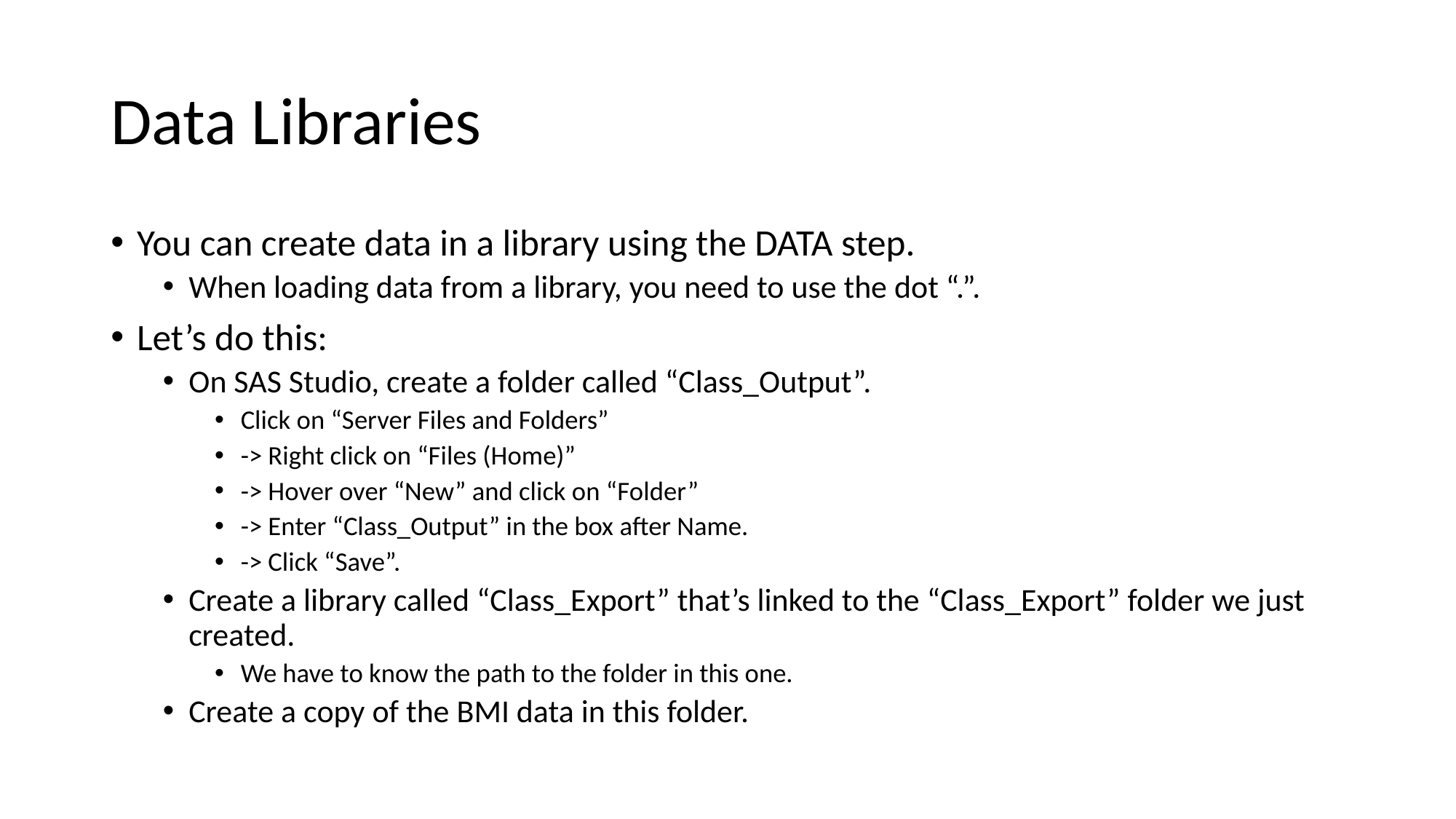

# Data Libraries
You can create data in a library using the DATA step.
When loading data from a library, you need to use the dot “.”.
Let’s do this:
On SAS Studio, create a folder called “Class_Output”.
Click on “Server Files and Folders”
-> Right click on “Files (Home)”
-> Hover over “New” and click on “Folder”
-> Enter “Class_Output” in the box after Name.
-> Click “Save”.
Create a library called “Class_Export” that’s linked to the “Class_Export” folder we just created.
We have to know the path to the folder in this one.
Create a copy of the BMI data in this folder.